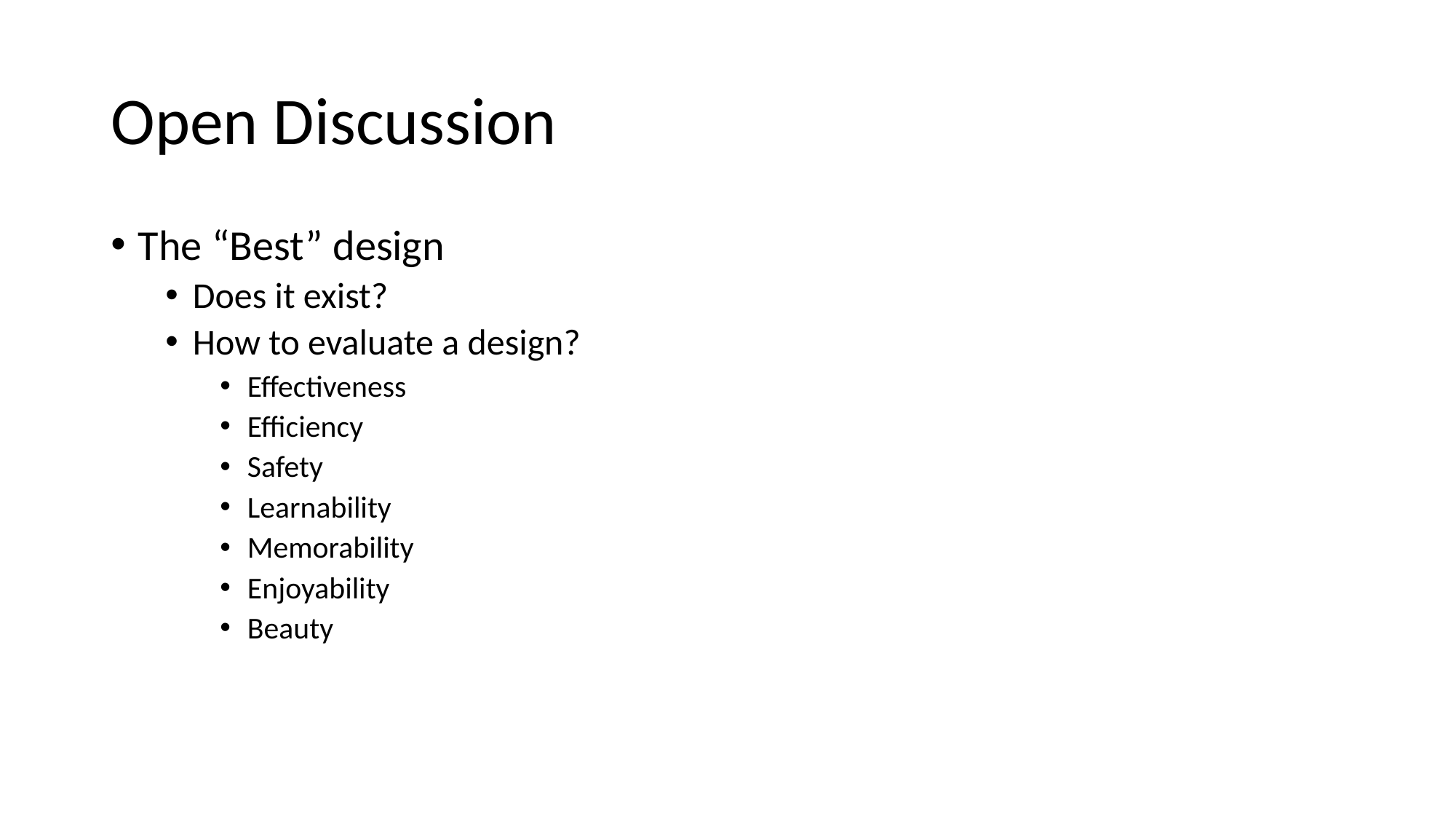

# Open Discussion
The “Best” design
Does it exist?
How to evaluate a design?
Effectiveness
Efficiency
Safety
Learnability
Memorability
Enjoyability
Beauty